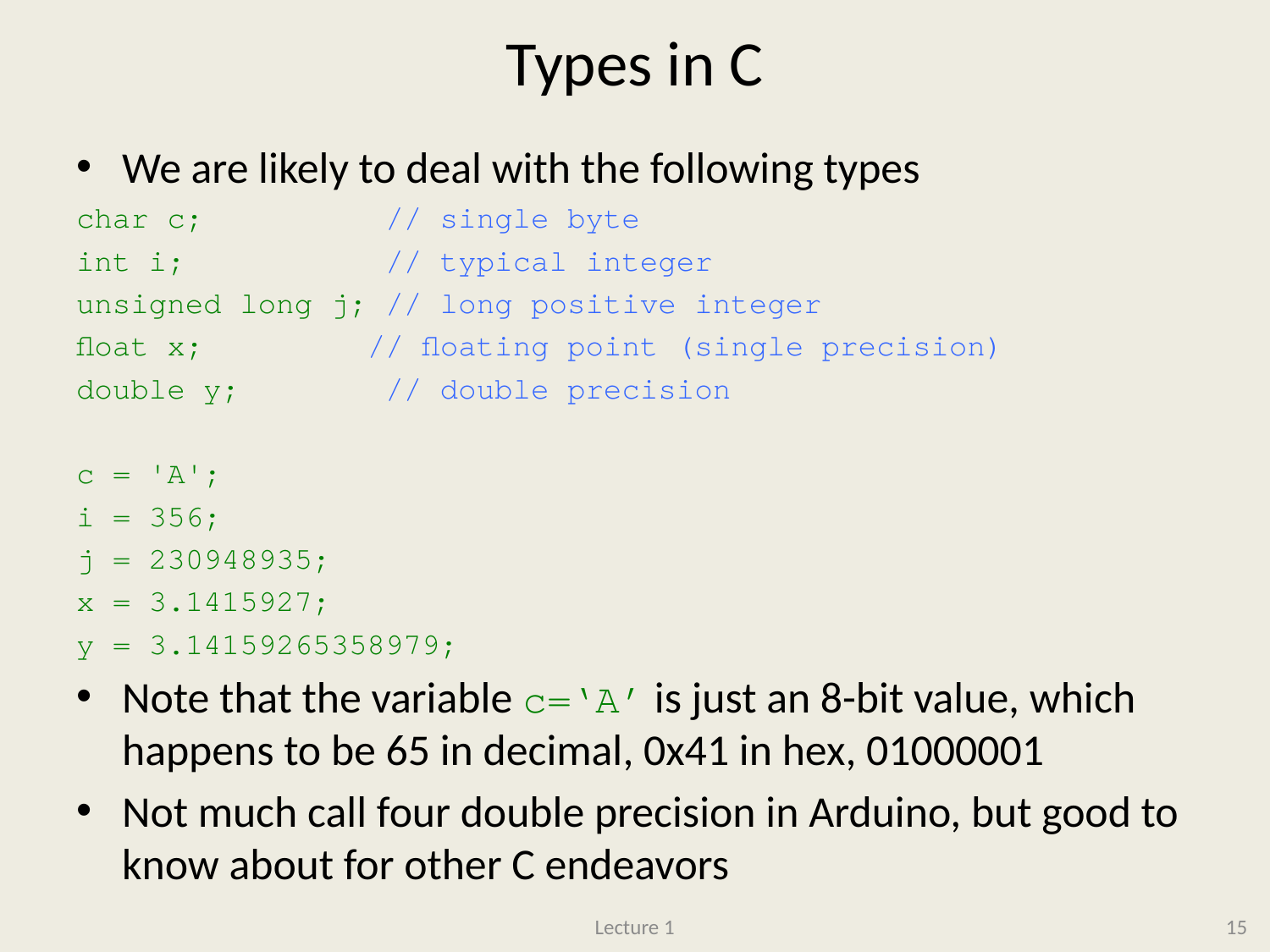

# Types in C
We are likely to deal with the following types
char c;          // single byte
int i;           // typical integer
unsigned long j; // long positive integer
float x;         // floating point (single precision)
double y;        // double precision

c = 'A';
i = 356;
j = 230948935;
x = 3.1415927;
y = 3.14159265358979;
Note that the variable c=‘A’ is just an 8-bit value, which happens to be 65 in decimal, 0x41 in hex, 01000001
Not much call four double precision in Arduino, but good to know about for other C endeavors

Lecture 1
15